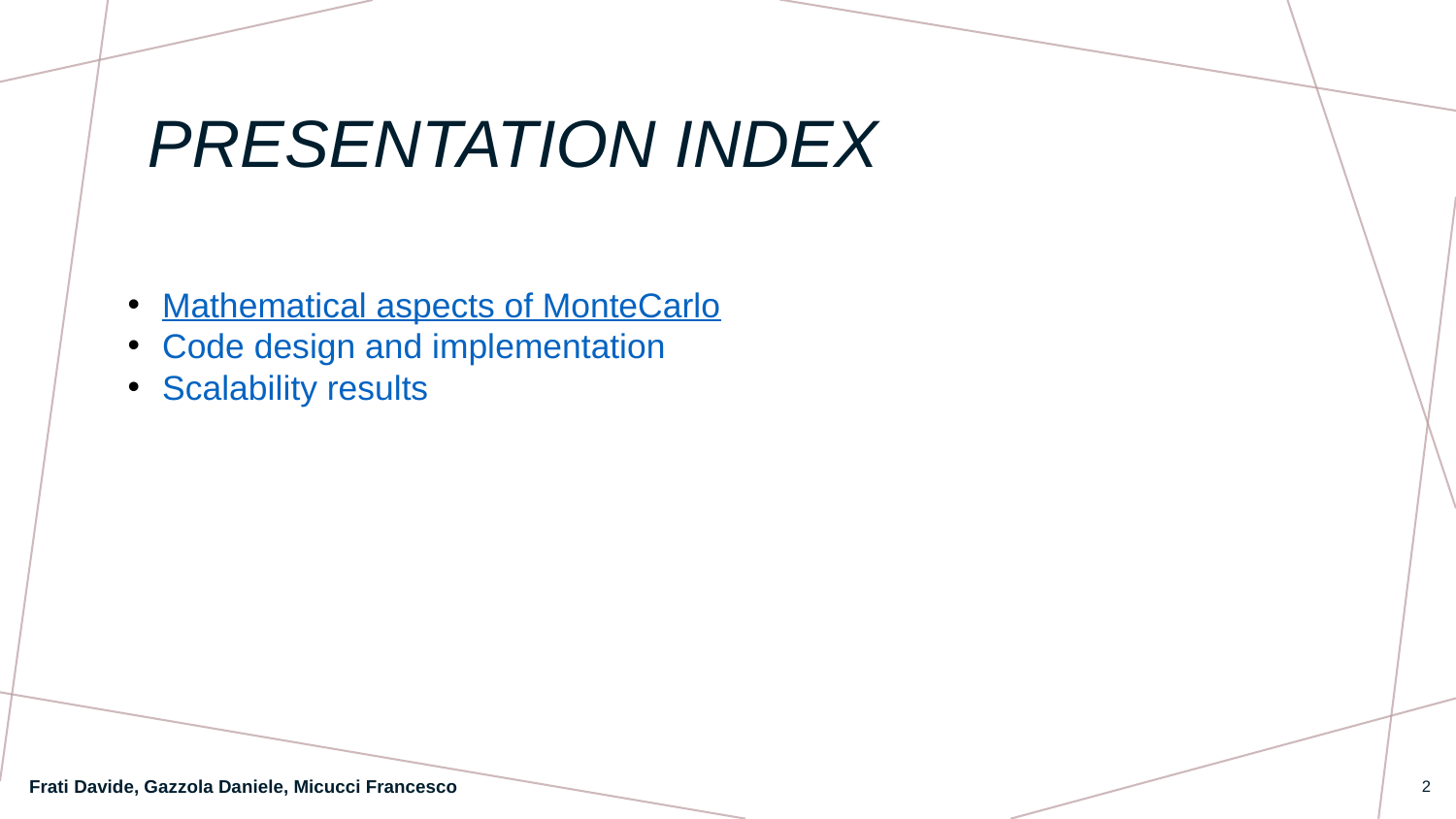

# PRESENTATION INDEX
Mathematical aspects of MonteCarlo
Code design and implementation
Scalability results
Frati Davide, Gazzola Daniele, Micucci Francesco
2